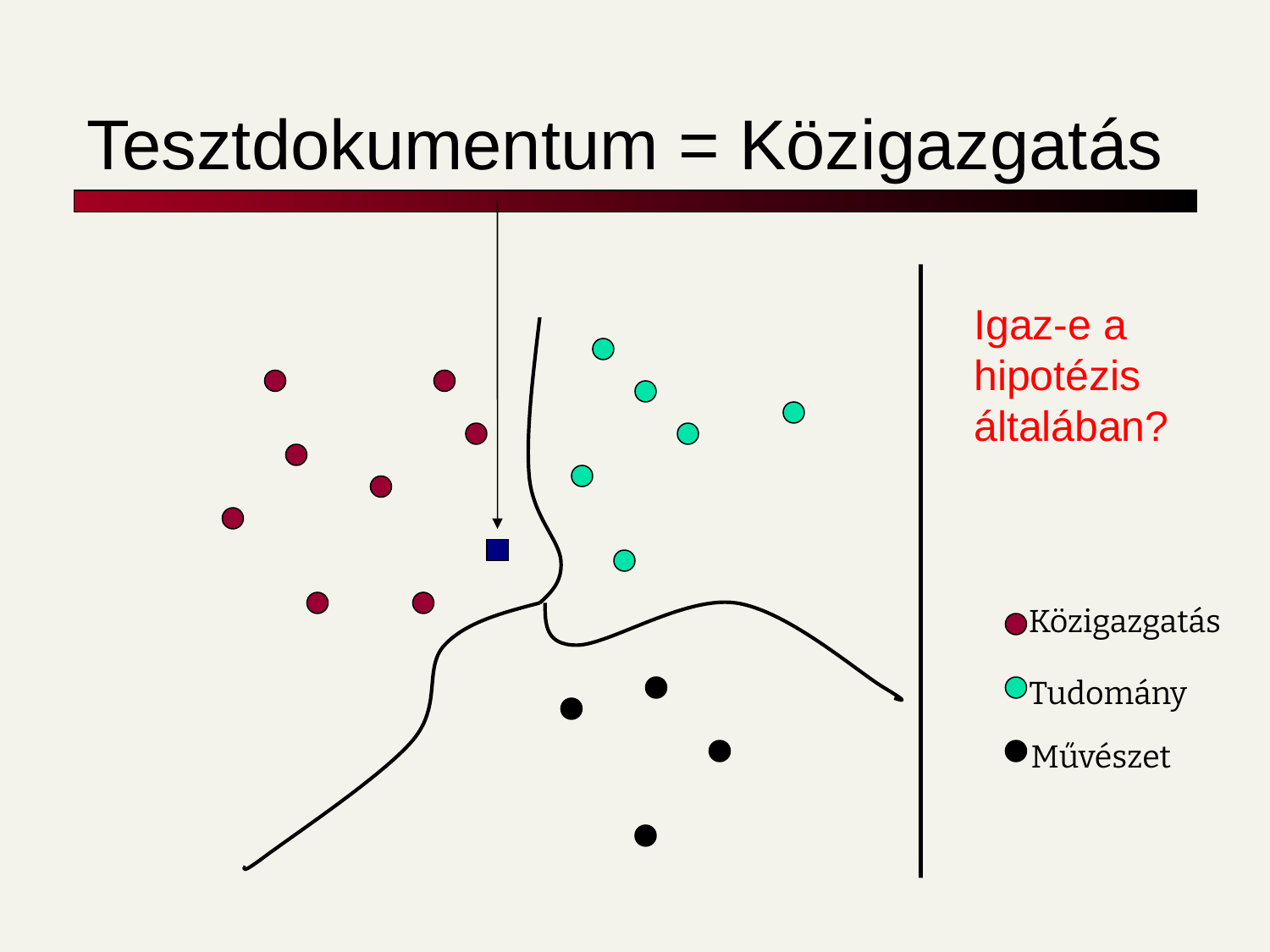

# Tesztdokumentum = Közigazgatás

Igaz-e a
hipotézis
általában?

Közigazgatás

Tudomány

Művészet